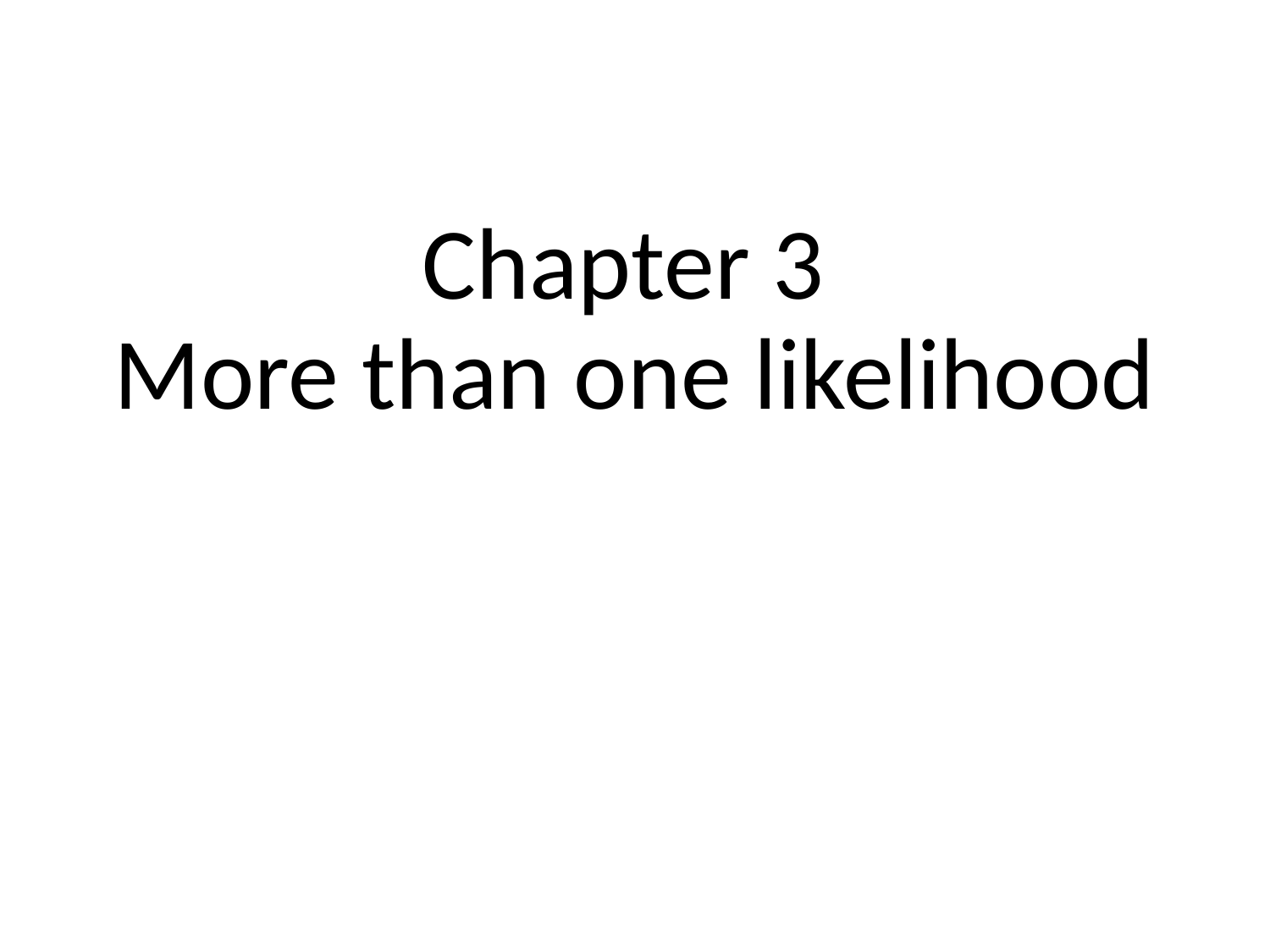

# Chapter 3 More than one likelihood